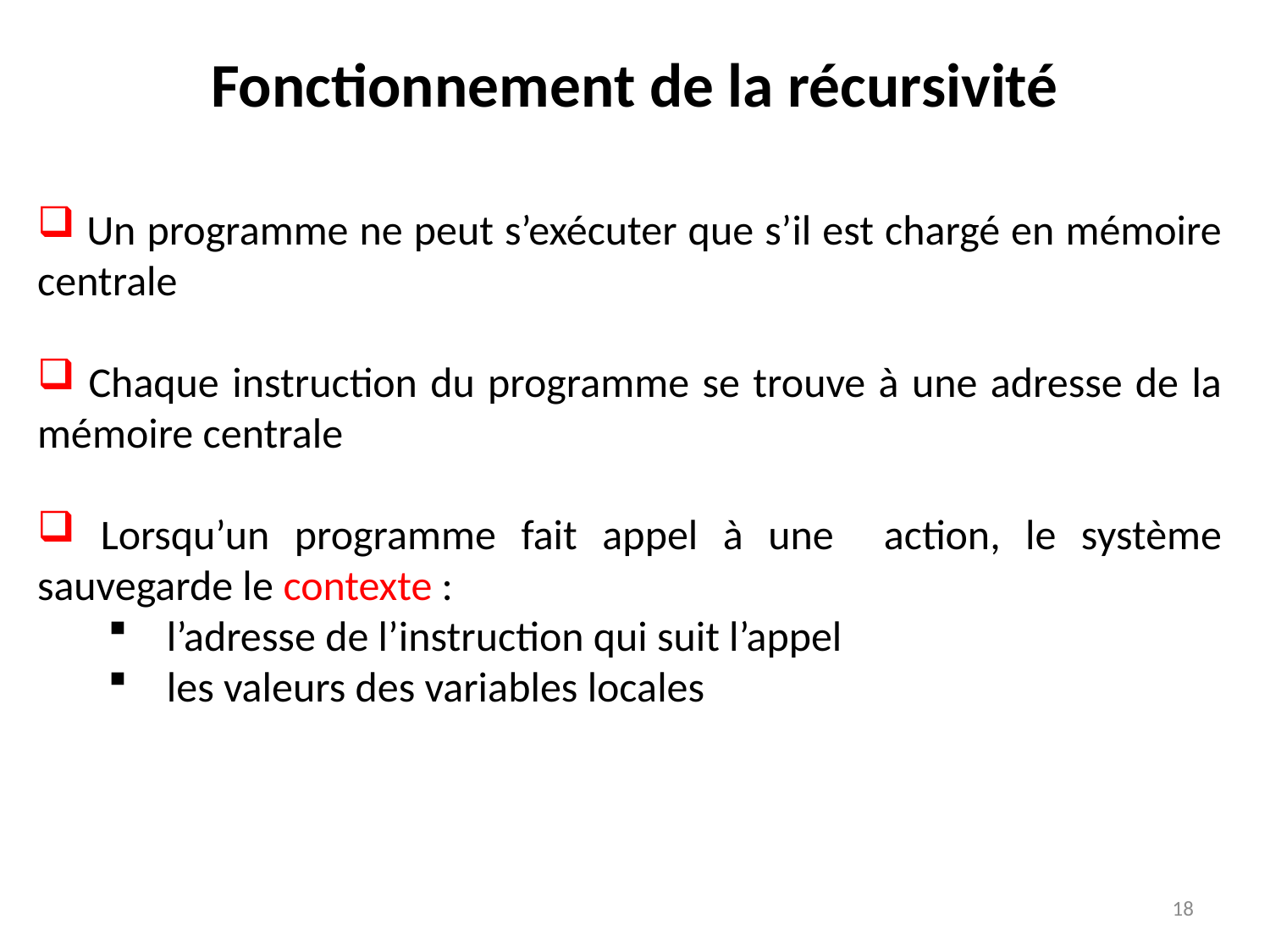

# Fonctionnement de la récursivité
 Un programme ne peut s’exécuter que s’il est chargé en mémoire centrale

 Chaque instruction du programme se trouve à une adresse de la mémoire centrale

 Lorsqu’un programme fait appel à une  action, le système sauvegarde le contexte :
   l’adresse de l’instruction qui suit l’appel
   les valeurs des variables locales
18